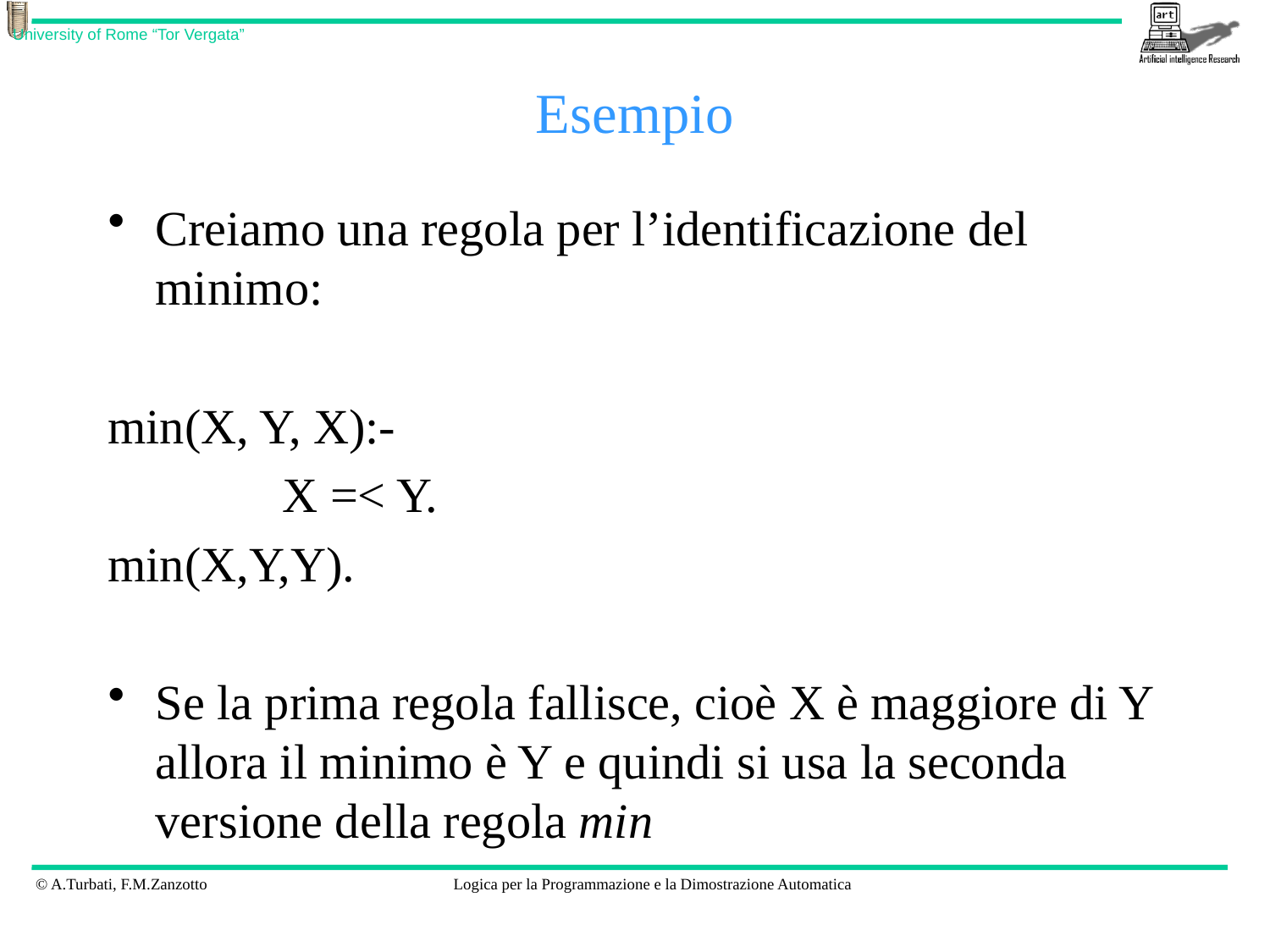

# Esempio
Creiamo una regola per l’identificazione del minimo:

min(X, Y, X):-
		X =< Y.
min(X,Y,Y).

Se la prima regola fallisce, cioè X è maggiore di Y allora il minimo è Y e quindi si usa la seconda versione della regola min